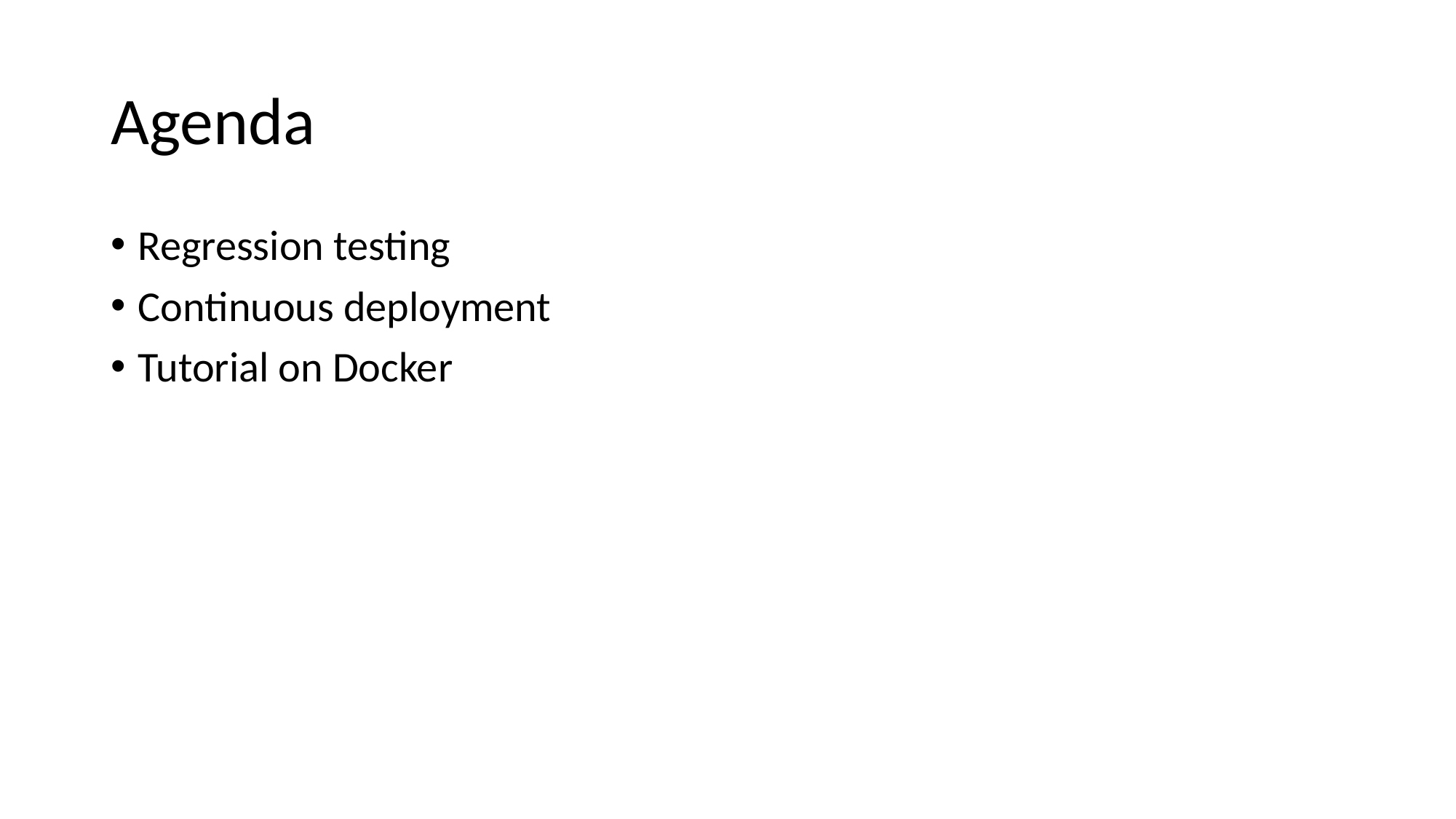

# Agenda
Regression testing
Continuous deployment
Tutorial on Docker